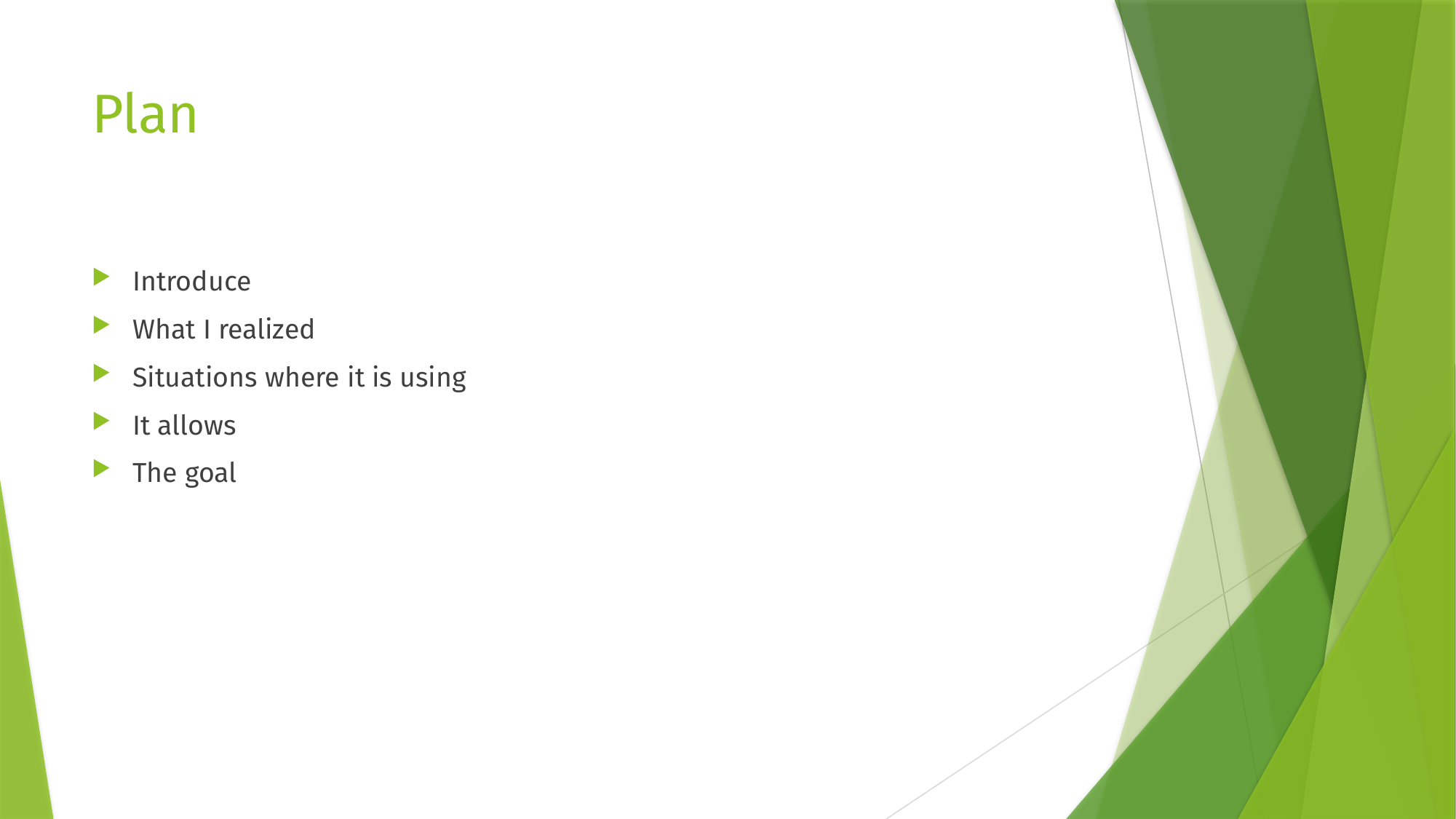

# Plan
Introduce
What I realized
Situations where it is using
It allows
The goal